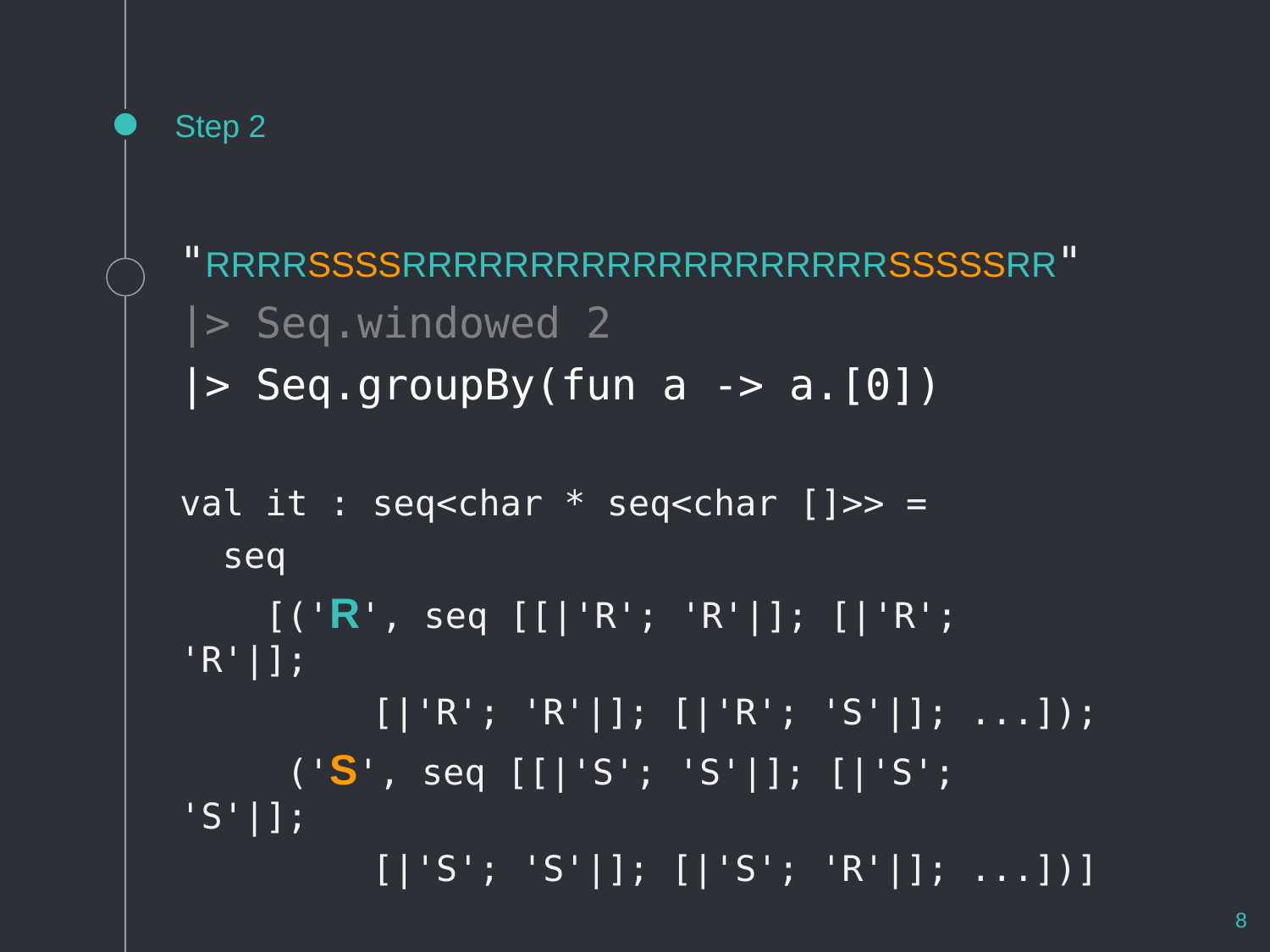

# Step 2
"RRRRSSSSRRRRRRRRRRRRRRRRRRRSSSSSRR"
|> Seq.windowed 2
|> Seq.groupBy(fun a -> a.[0])

val it : seq<char * seq<char []>> =
  seq
    [('R', seq [[|'R'; 'R'|]; [|'R'; 'R'|];
         [|'R'; 'R'|]; [|'R'; 'S'|]; ...]);
     ('S', seq [[|'S'; 'S'|]; [|'S'; 'S'|];
         [|'S'; 'S'|]; [|'S'; 'R'|]; ...])]

8